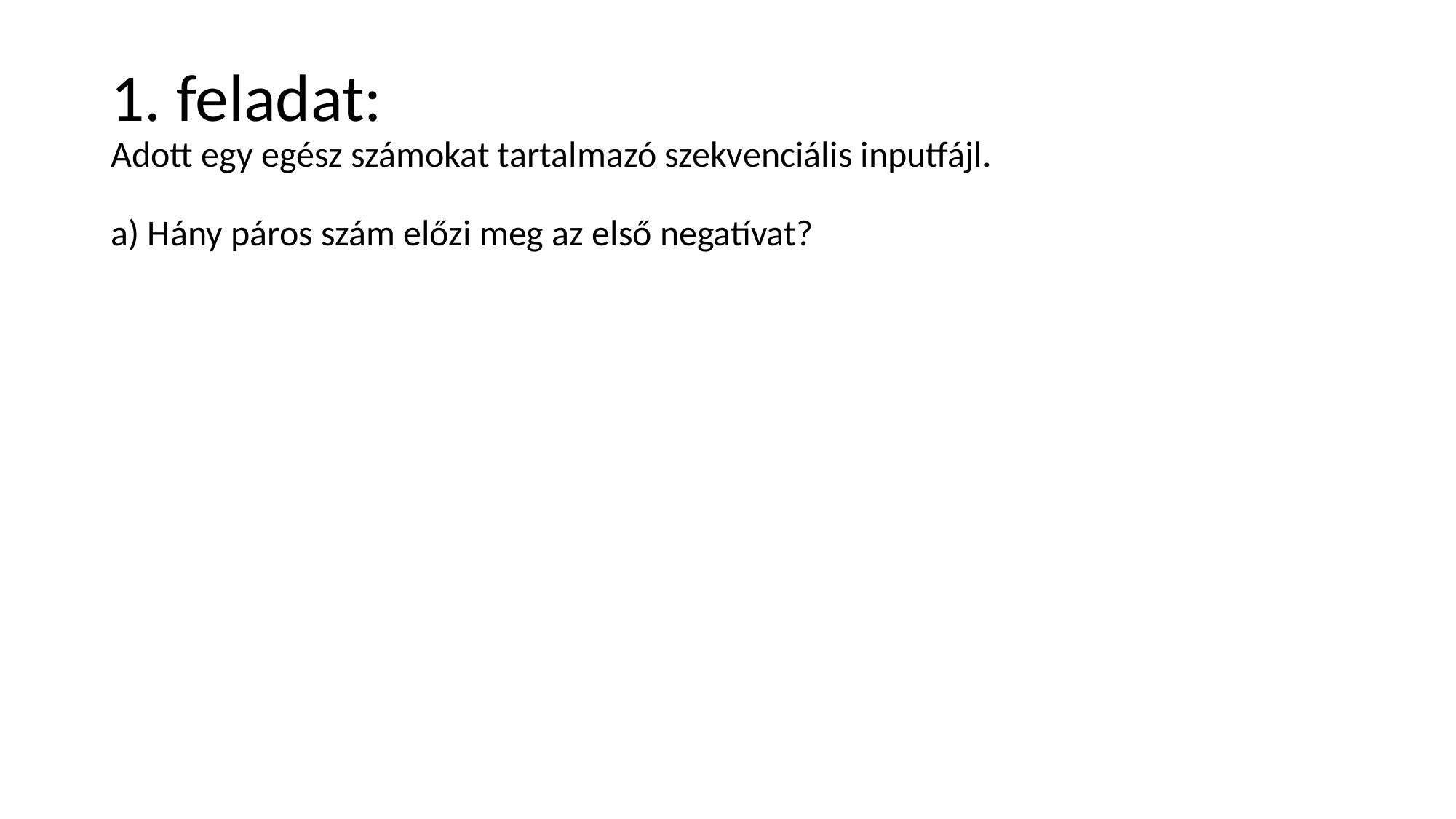

# 1. feladat: Adott egy egész számokat tartalmazó szekvenciális inputfájl. a) Hány páros szám előzi meg az első negatívat?